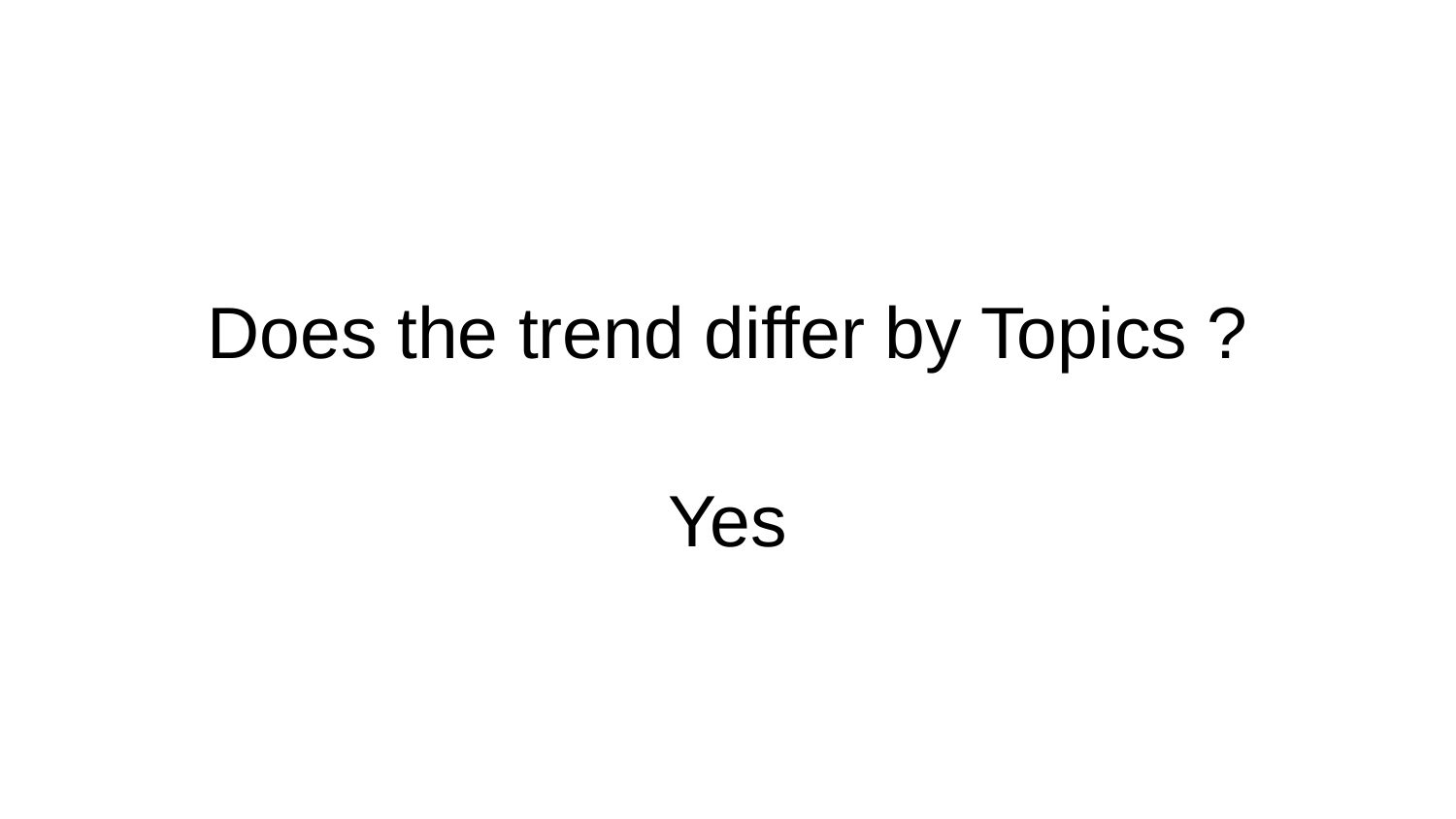

# Does the trend differ by Topics ?
Yes